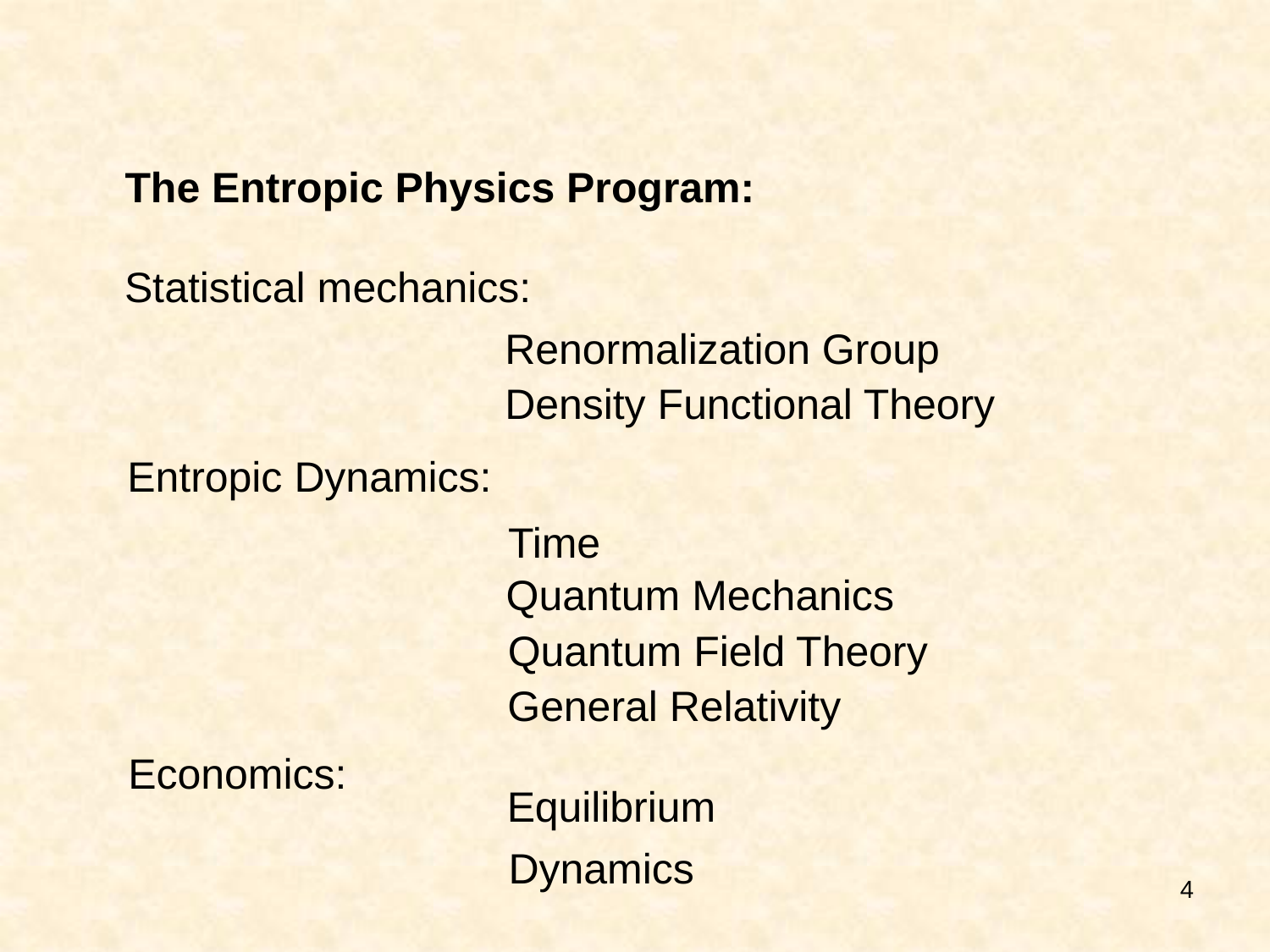

The Entropic Physics Program:
Statistical mechanics:
Renormalization Group
Density Functional Theory
Entropic Dynamics:
Time
Quantum Mechanics
Quantum Field Theory
General Relativity
Economics:
Equilibrium
Dynamics
4